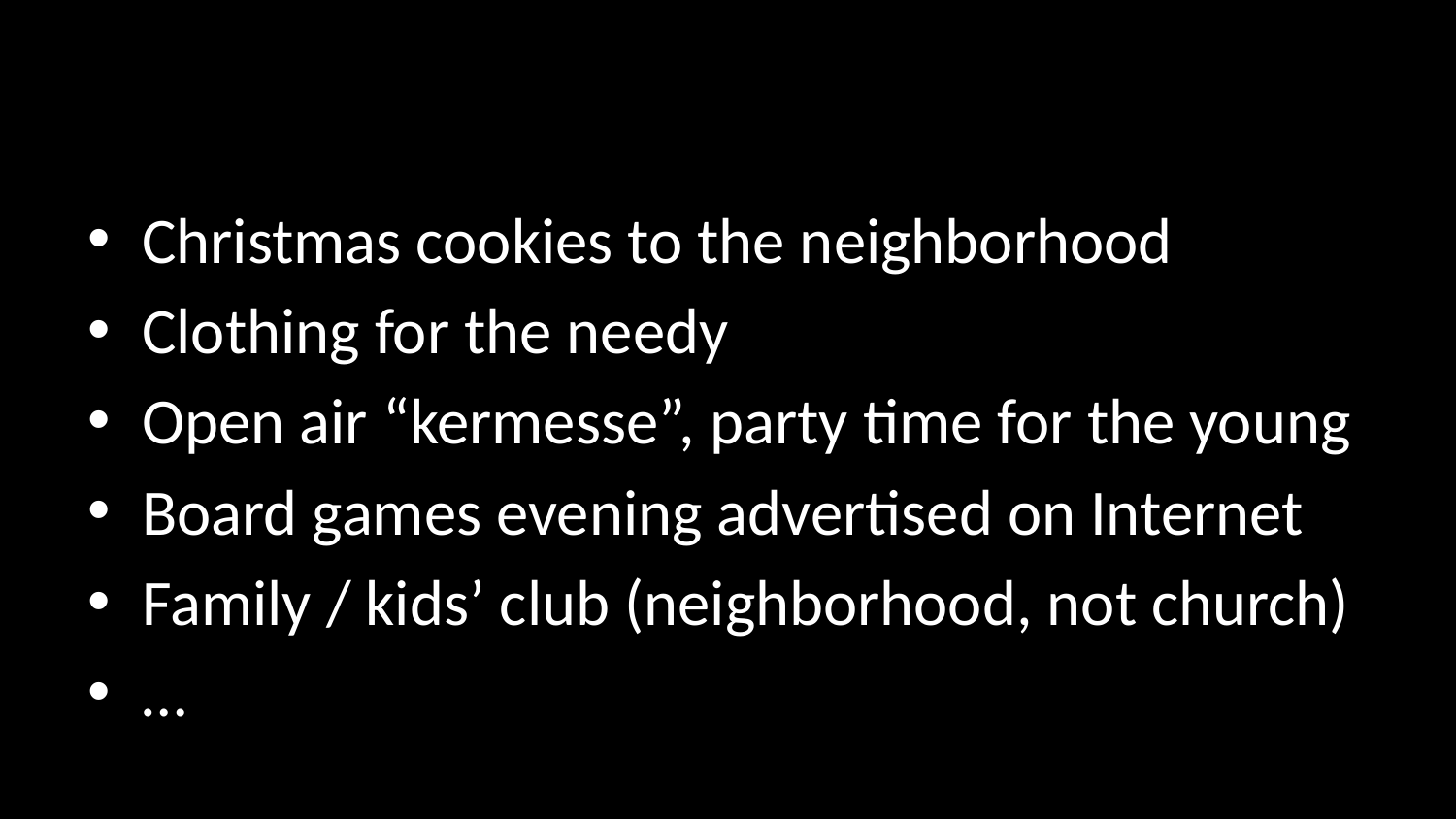

#
Christmas cookies to the neighborhood
Clothing for the needy
Open air “kermesse”, party time for the young
Board games evening advertised on Internet
Family / kids’ club (neighborhood, not church)
…